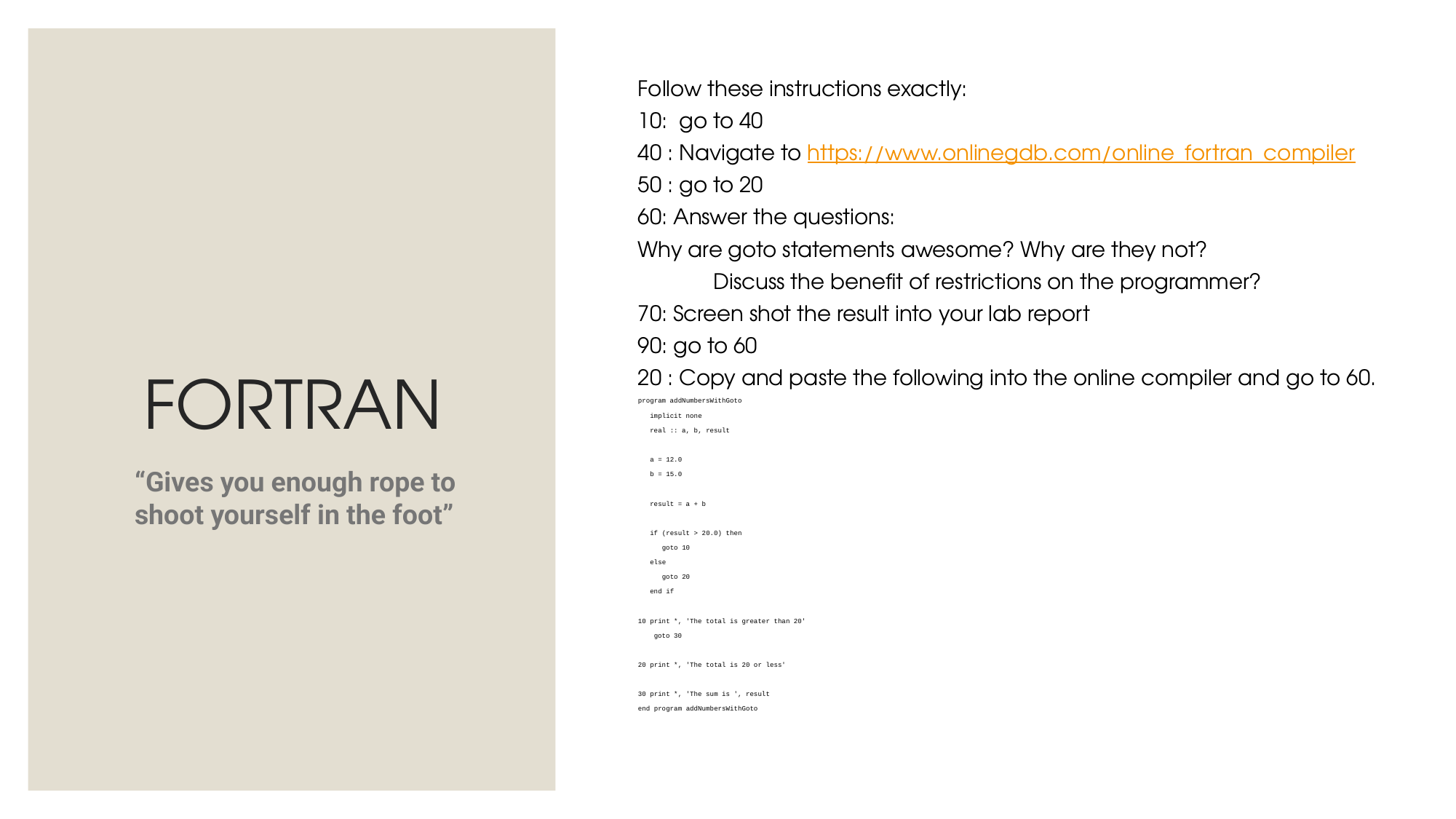

# FORTRAN
Follow these instructions exactly:
10:  go to 40
40 : Navigate to https://www.onlinegdb.com/online_fortran_compiler
50 : go to 20
60: Answer the questions:
	Why are goto statements awesome? Why are they not?
             Discuss the benefit of restrictions on the programmer?
70: Screen shot the result into your lab report
90: go to 60
20 : Copy and paste the following into the online compiler and go to 60.
program addNumbersWithGoto
   implicit none
   real :: a, b, result

   a = 12.0
   b = 15.0

   result = a + b

   if (result > 20.0) then
      goto 10
   else
      goto 20
   end if

10 print *, 'The total is greater than 20'
    goto 30

20 print *, 'The total is 20 or less'

30 print *, 'The sum is ', result
end program addNumbersWithGoto
“Gives you enough rope to shoot yourself in the foot”